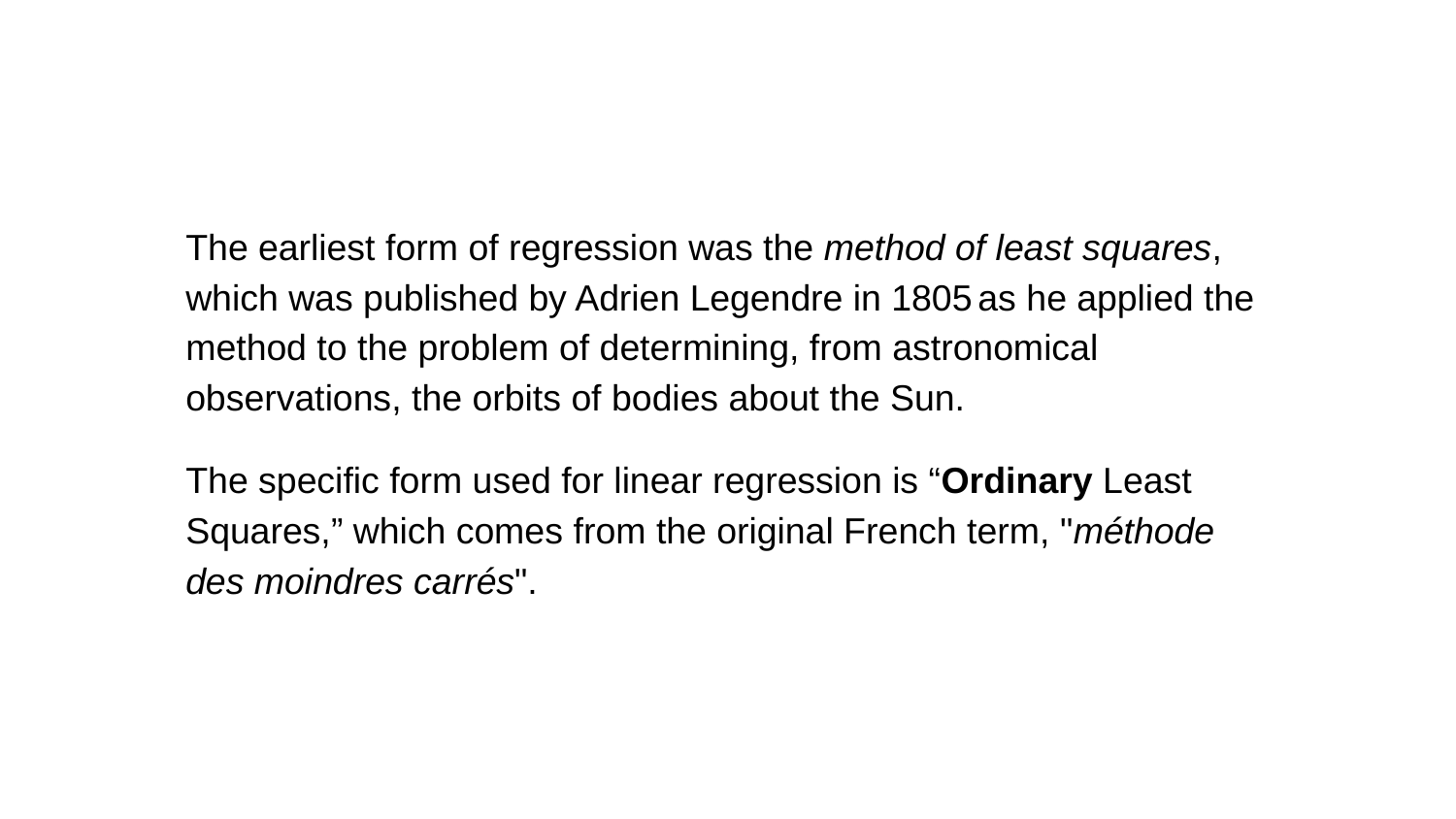

The earliest form of regression was the method of least squares, which was published by Adrien Legendre in 1805 as he applied the method to the problem of determining, from astronomical observations, the orbits of bodies about the Sun.
The specific form used for linear regression is “Ordinary Least Squares,” which comes from the original French term, "méthode des moindres carrés".